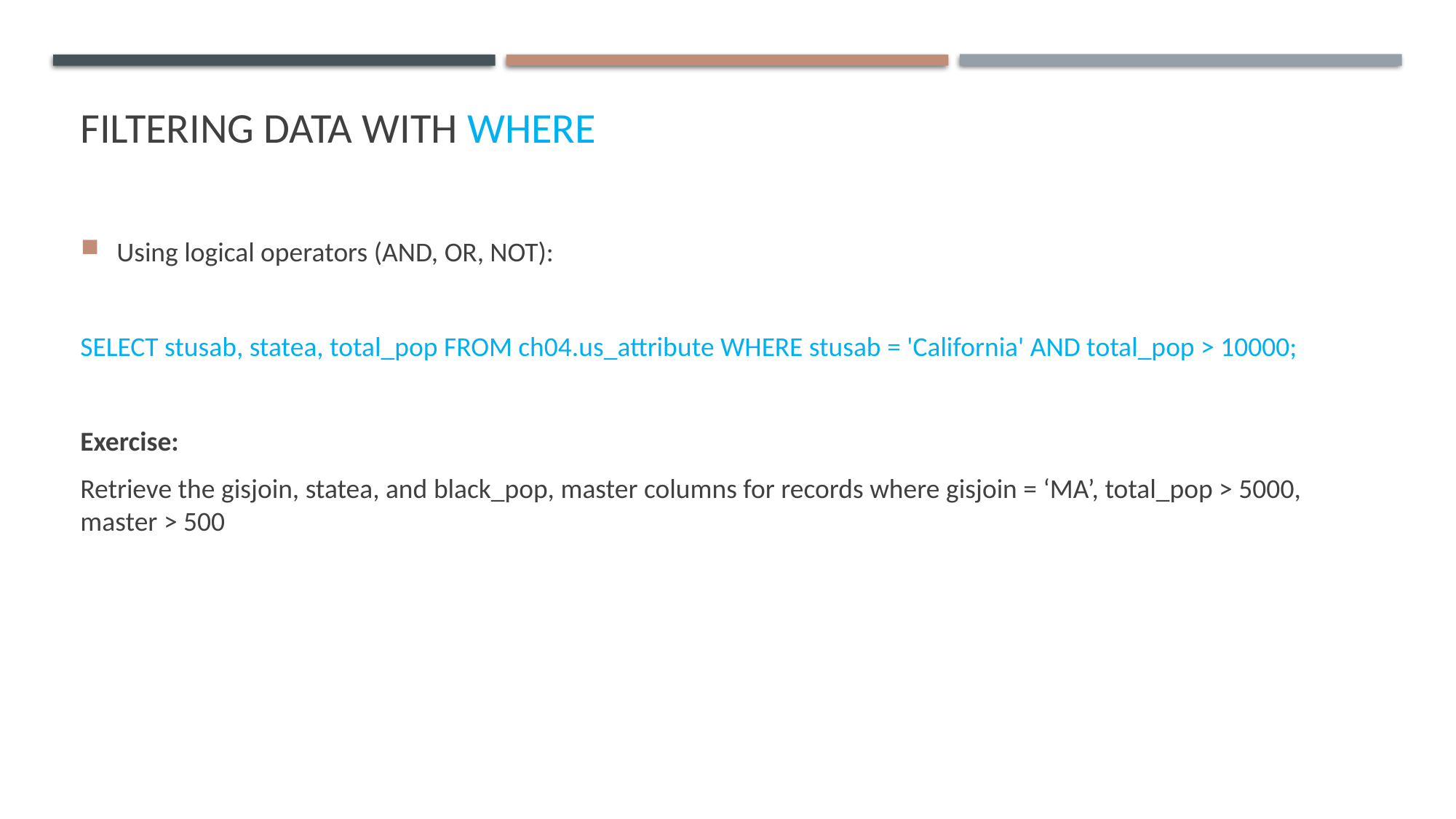

# Filtering Data with WHERE
Using logical operators (AND, OR, NOT):

SELECT stusab, statea, total_pop FROM ch04.us_attribute WHERE stusab = 'California' AND total_pop > 10000;

Exercise:
Retrieve the gisjoin, statea, and black_pop, master columns for records where gisjoin = ‘MA’, total_pop > 5000, master > 500